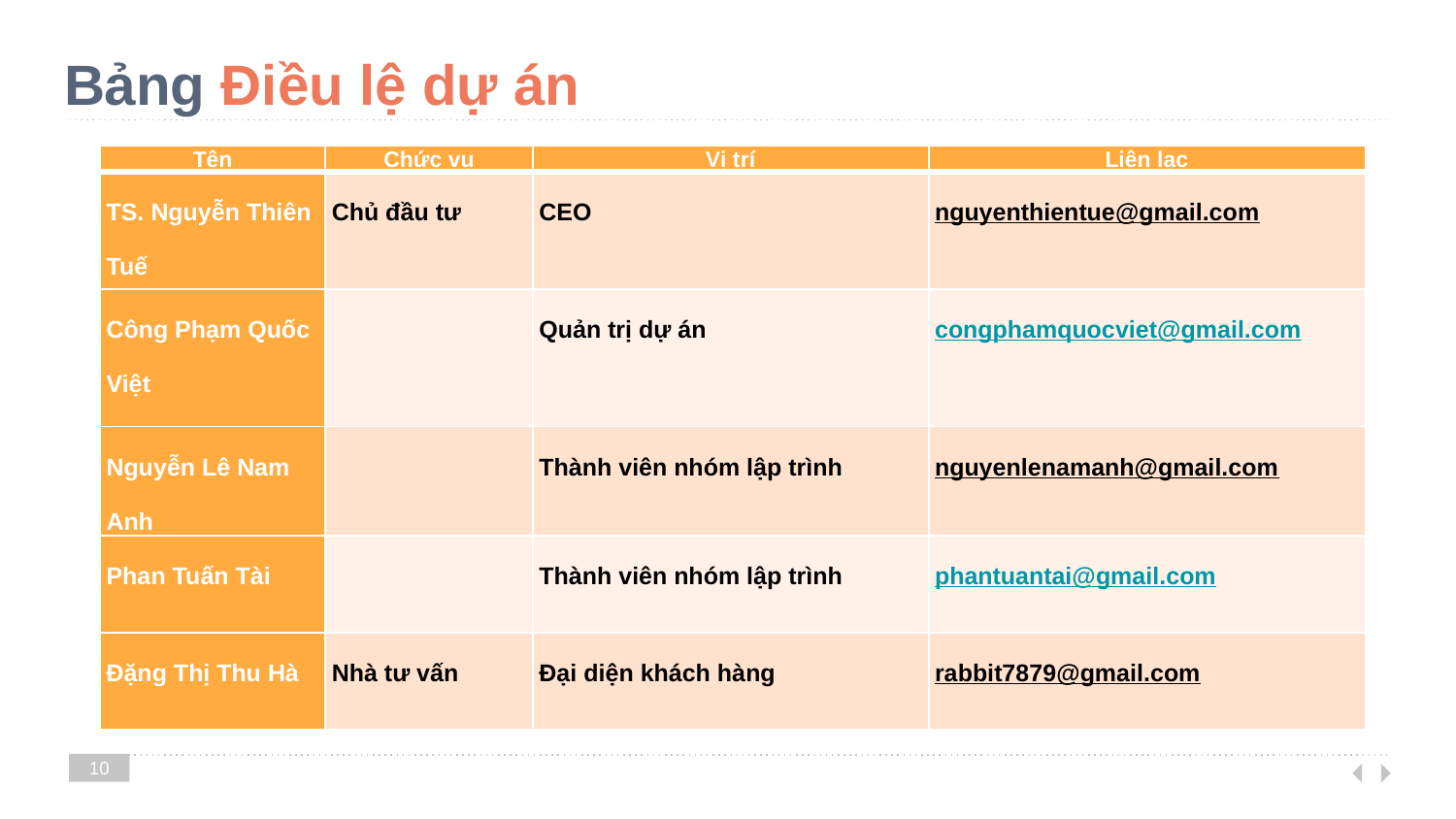

# Bảng Điều lệ dự án
| Tên | Chức vụ | Vị trí | Liên lạc |
| --- | --- | --- | --- |
| TS. Nguyễn Thiên Tuế | Chủ đầu tư | CEO | nguyenthientue@gmail.com |
| Công Phạm Quốc Việt |  | Quản trị dự án | congphamquocviet@gmail.com |
| Nguyễn Lê Nam Anh |  | Thành viên nhóm lập trình | nguyenlenamanh@gmail.com |
| Phan Tuấn Tài |  | Thành viên nhóm lập trình | phantuantai@gmail.com |
| Đặng Thị Thu Hà | Nhà tư vấn | Đại diện khách hàng | rabbit7879@gmail.com |
10